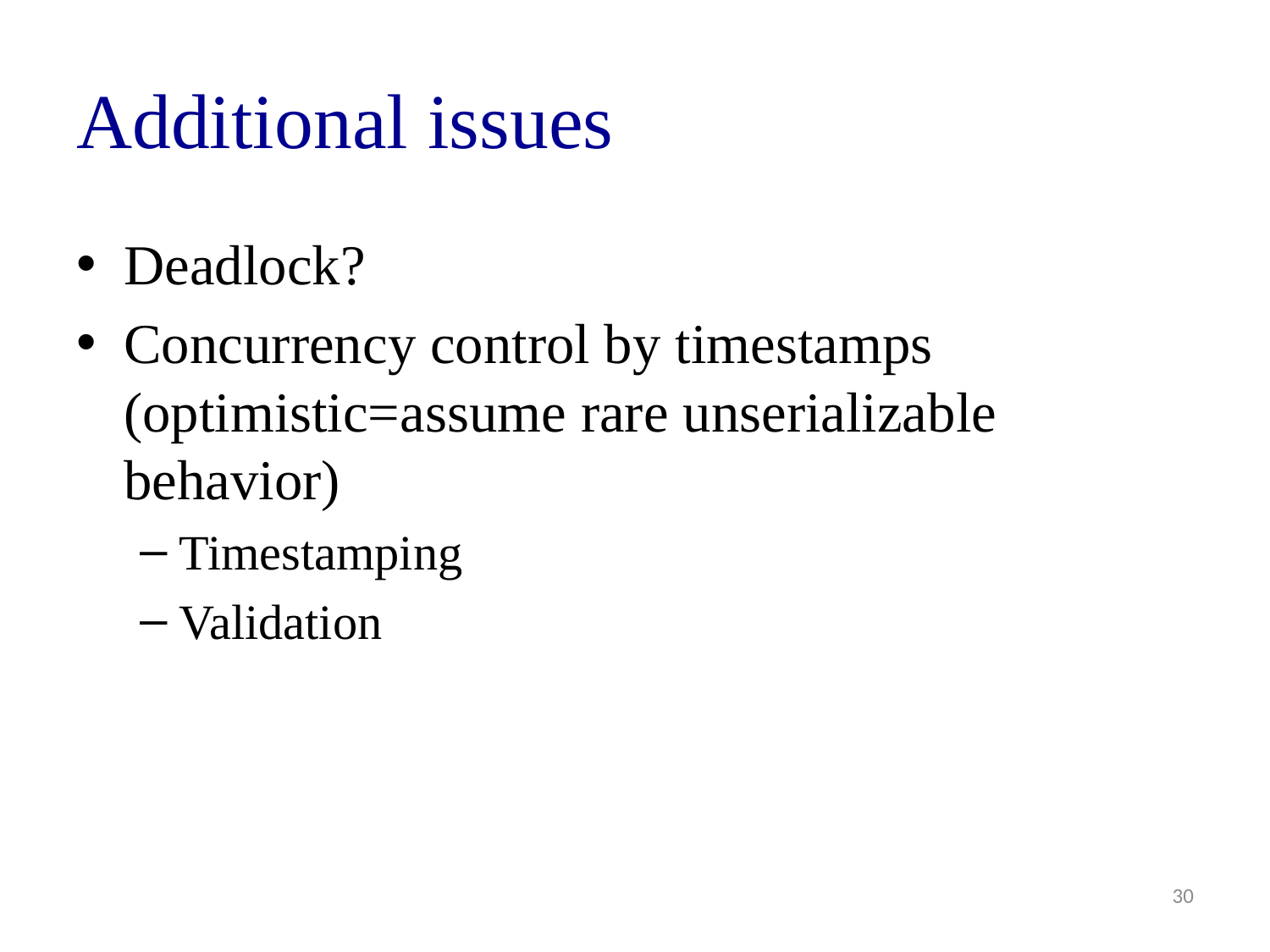

# Additional issues
Deadlock?
Concurrency control by timestamps (optimistic=assume rare unserializable behavior)
Timestamping
Validation

30